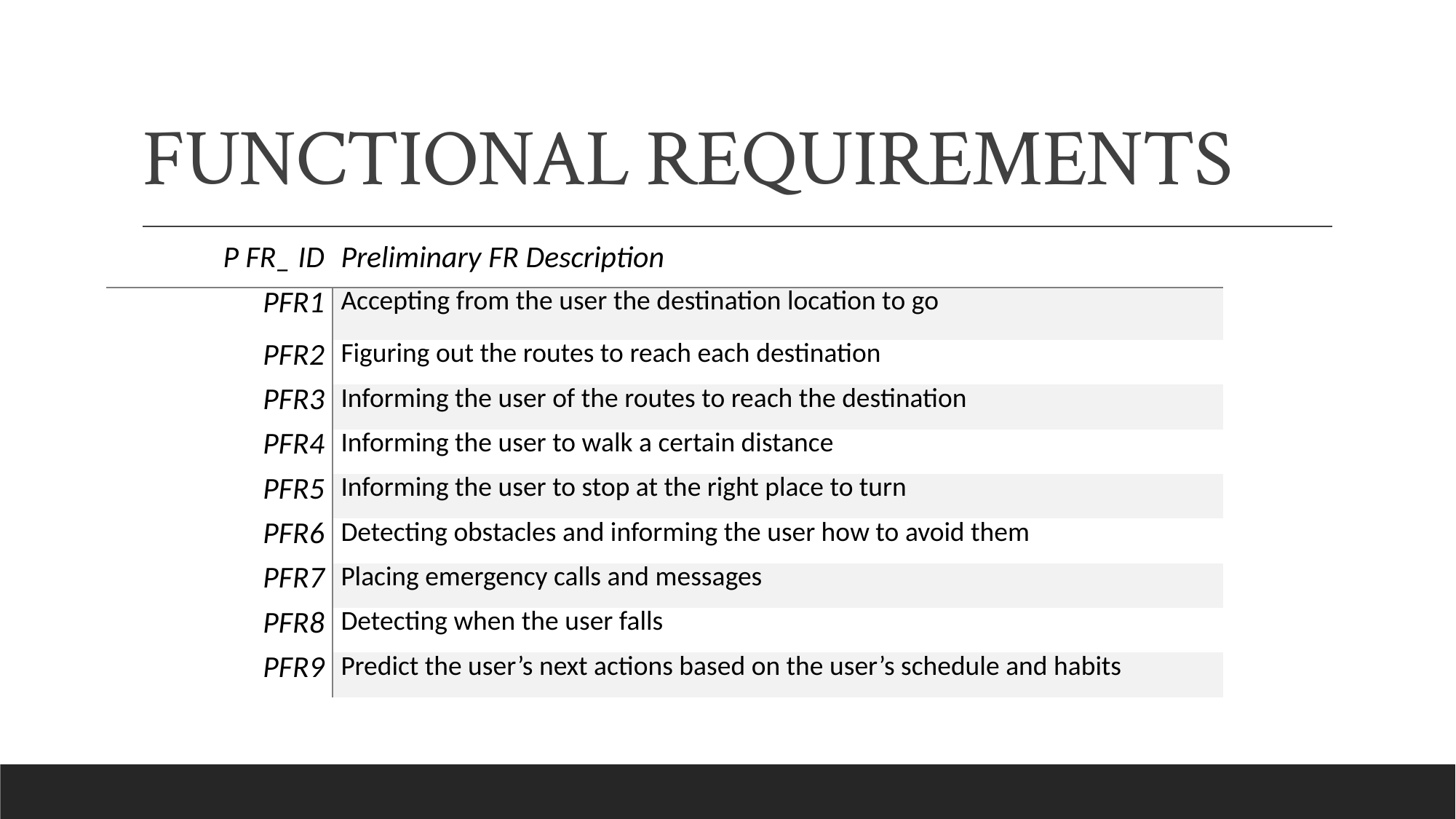

# FUNCTIONAL REQUIREMENTS
| P FR\_ ID | Preliminary FR Description |
| --- | --- |
| PFR1 | Accepting from the user the destination location to go |
| PFR2 | Figuring out the routes to reach each destination |
| PFR3 | Informing the user of the routes to reach the destination |
| PFR4 | Informing the user to walk a certain distance |
| PFR5 | Informing the user to stop at the right place to turn |
| PFR6 | Detecting obstacles and informing the user how to avoid them |
| PFR7 | Placing emergency calls and messages |
| PFR8 | Detecting when the user falls |
| PFR9 | Predict the user’s next actions based on the user’s schedule and habits |